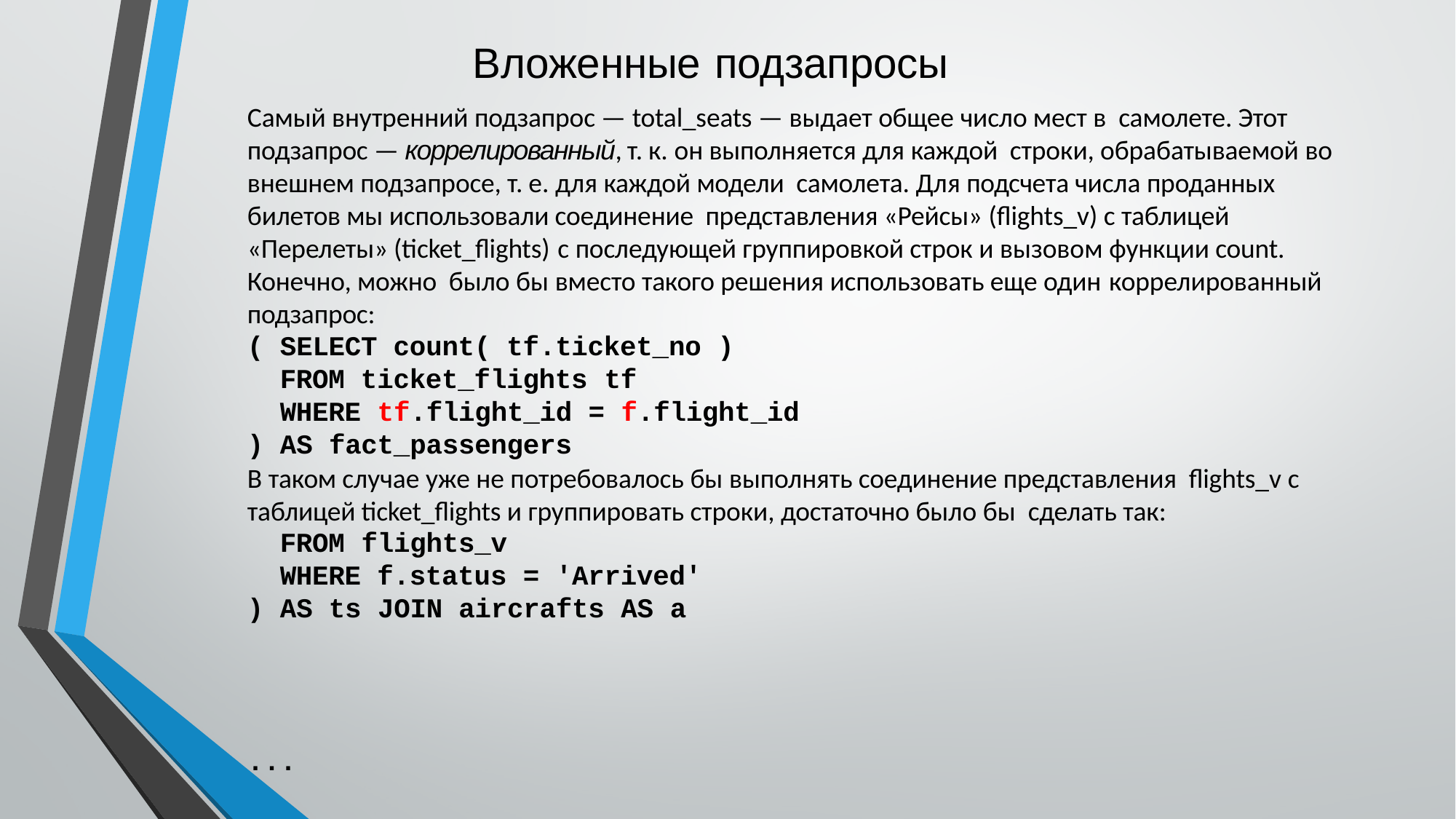

# Вложенные подзапросы
Самый внутренний подзапрос — total_seats — выдает общее число мест в  самолете. Этот подзапрос — коррелированный, т. к. он выполняется для каждой  строки, обрабатываемой во внешнем подзапросе, т. е. для каждой модели  самолета. Для подсчета числа проданных билетов мы использовали соединение  представления «Рейсы» (flights_v) с таблицей «Перелеты» (ticket_flights) с последующей группировкой строк и вызовом функции count. Конечно, можно  было бы вместо такого решения использовать еще один коррелированный подзапрос:
( SELECT count( tf.ticket_no )
FROM ticket_flights tf
WHERE tf.flight_id = f.flight_id
) AS fact_passengers
В таком случае уже не потребовалось бы выполнять соединение представления  flights_v с таблицей ticket_flights и группировать строки, достаточно было бы  сделать так:
FROM flights_v
WHERE f.status = 'Arrived'
) AS ts JOIN aircrafts AS a
...